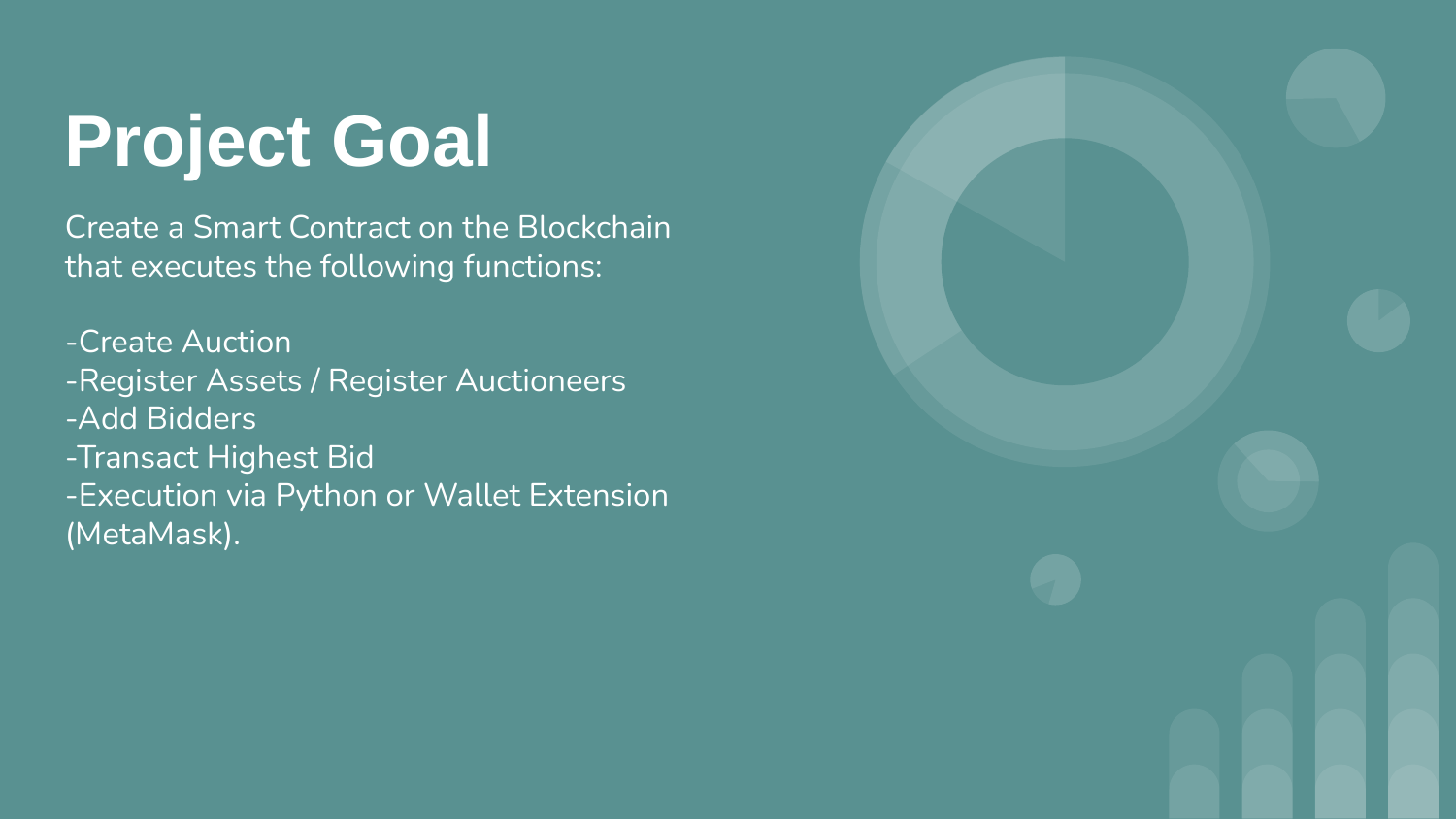

# Project Goal

Create a Smart Contract on the Blockchain that executes the following functions:

-Create Auction
-Register Assets / Register Auctioneers
-Add Bidders
-Transact Highest Bid
-Execution via Python or Wallet Extension (MetaMask).